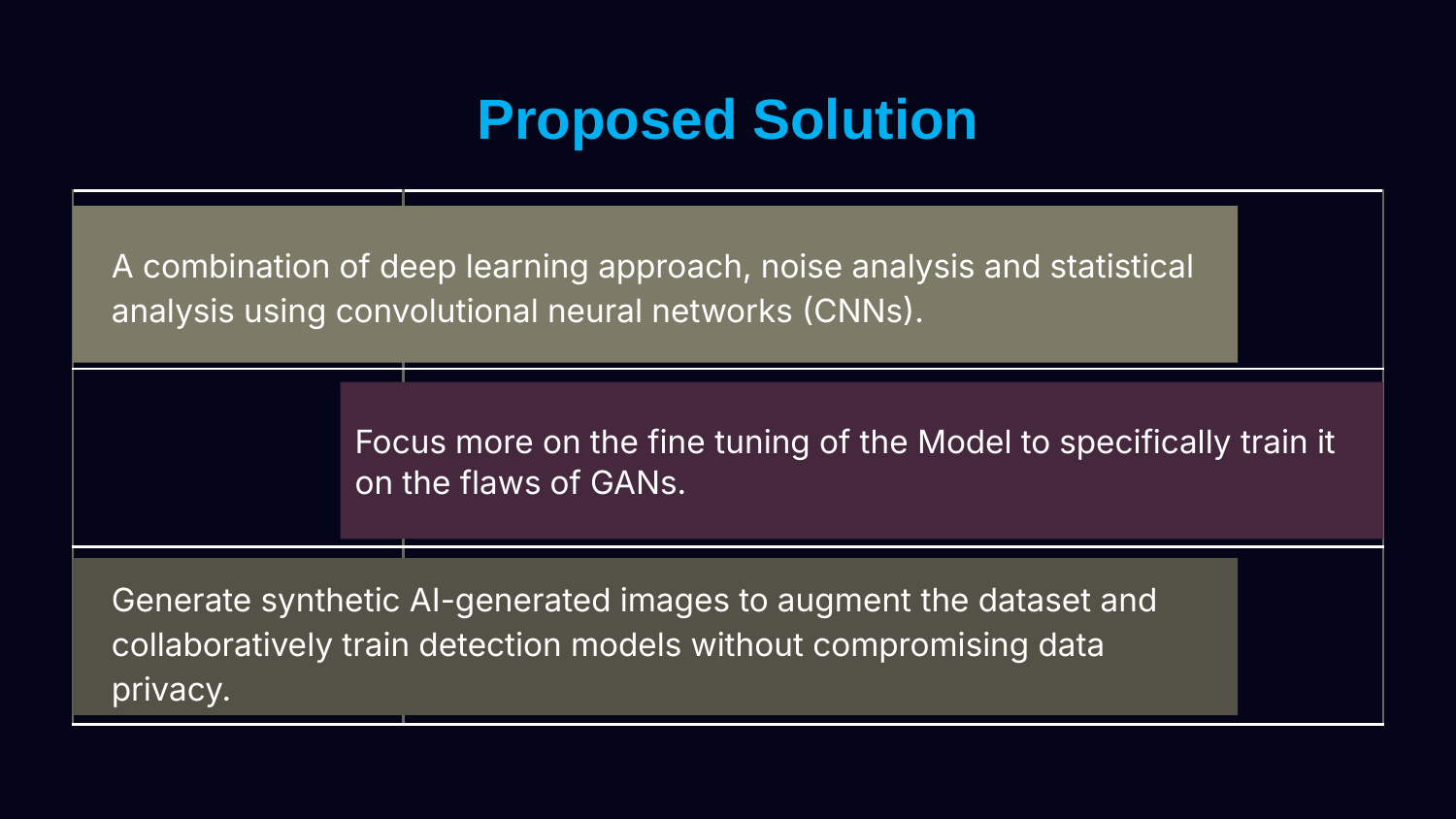

# Proposed Solution
|  |  |
| --- | --- |
|  |  |
|  |  |
A combination of deep learning approach, noise analysis and statistical analysis using convolutional neural networks (CNNs).
Focus more on the fine tuning of the Model to specifically train it on the flaws of GANs.

Generate synthetic AI-generated images to augment the dataset and  collaboratively train detection models without compromising data privacy.